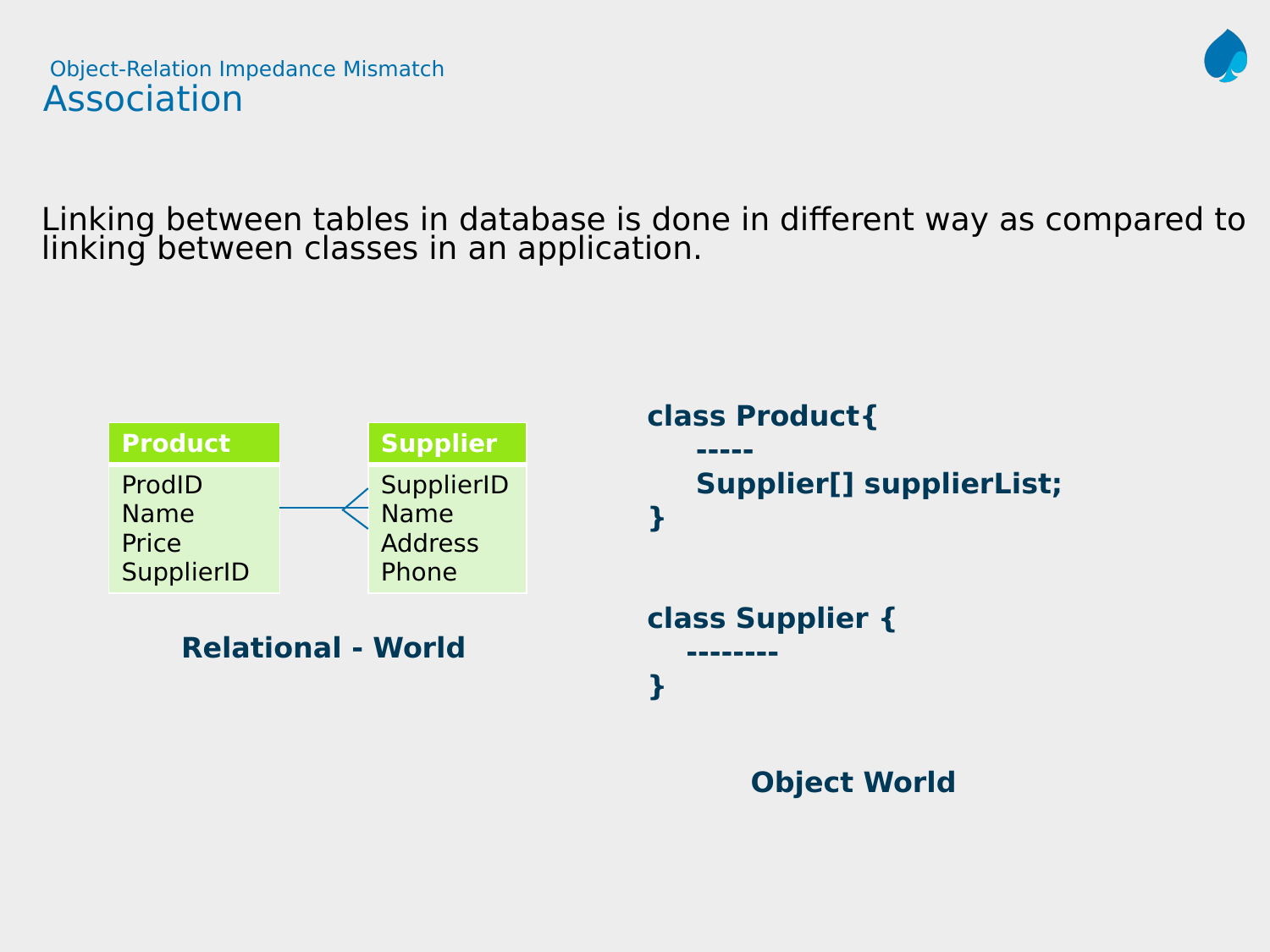

# Object-Relation Impedance Mismatch Association
Linking between tables in database is done in different way as compared to linking between classes in an application.
class Product{
     -----
     Supplier[] supplierList;
}

class Supplier {
    --------
}
| Supplier |
| --- |
| SupplierID Name Address Phone |
| Product |
| --- |
| ProdID Name Price SupplierID |
Relational - World
Object World